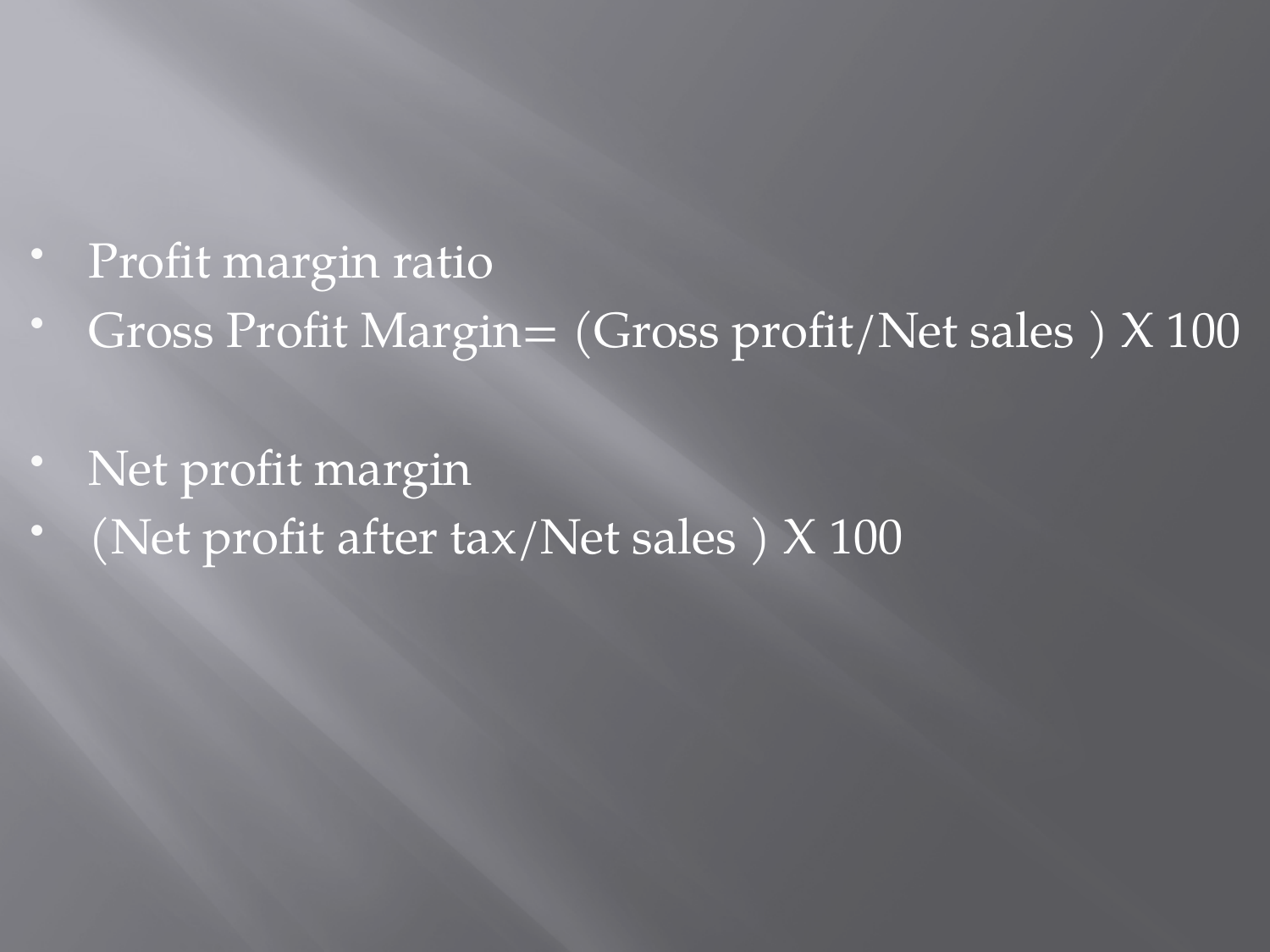

Profit margin ratio
Gross Profit Margin= (Gross profit/Net sales ) X 100

Net profit margin
(Net profit after tax/Net sales ) X 100